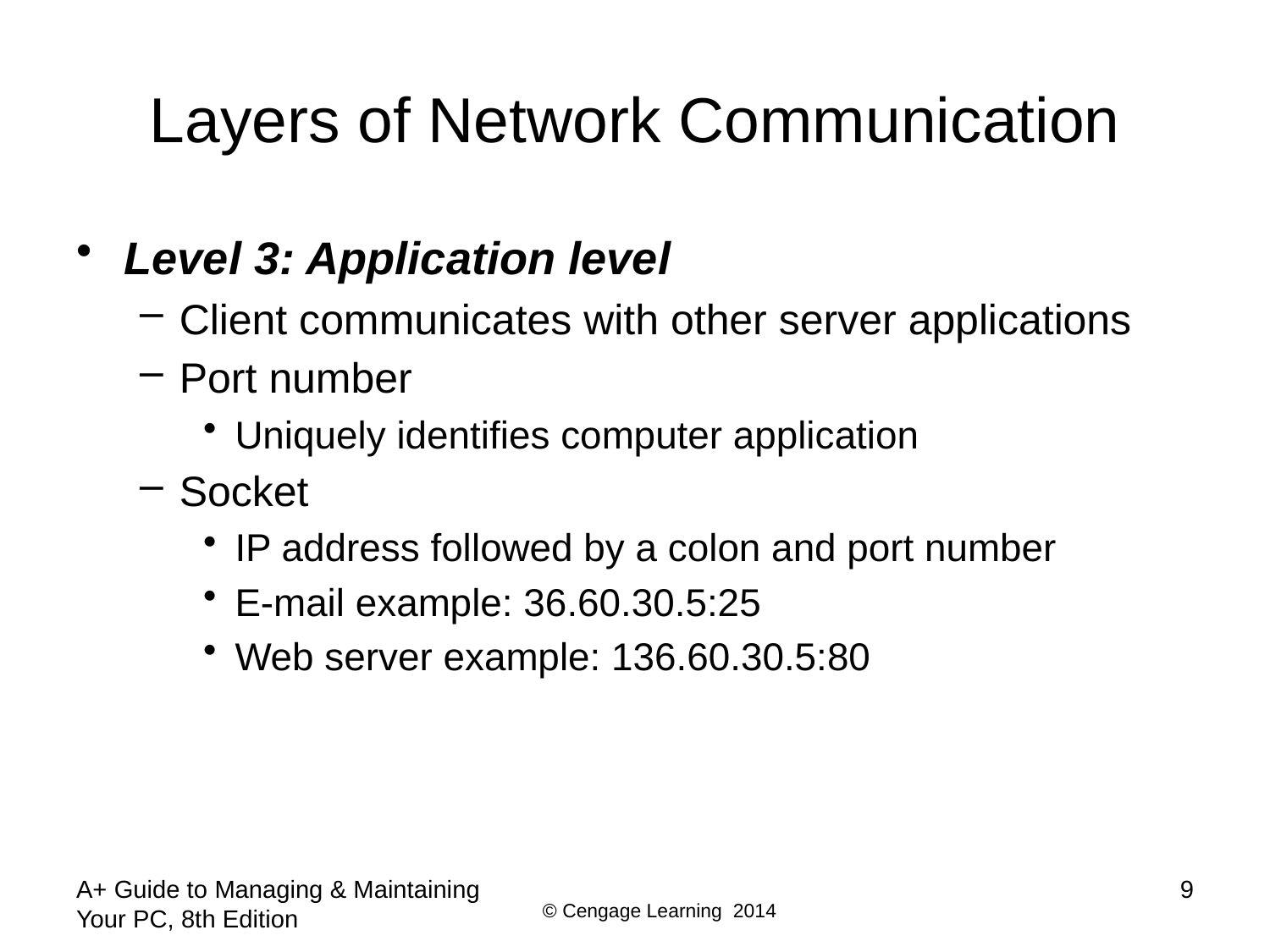

# Layers of Network Communication
Level 3: Application level
Client communicates with other server applications
Port number
Uniquely identifies computer application
Socket
IP address followed by a colon and port number
E-mail example: 36.60.30.5:25
Web server example: 136.60.30.5:80
A+ Guide to Managing & Maintaining Your PC, 8th Edition
9